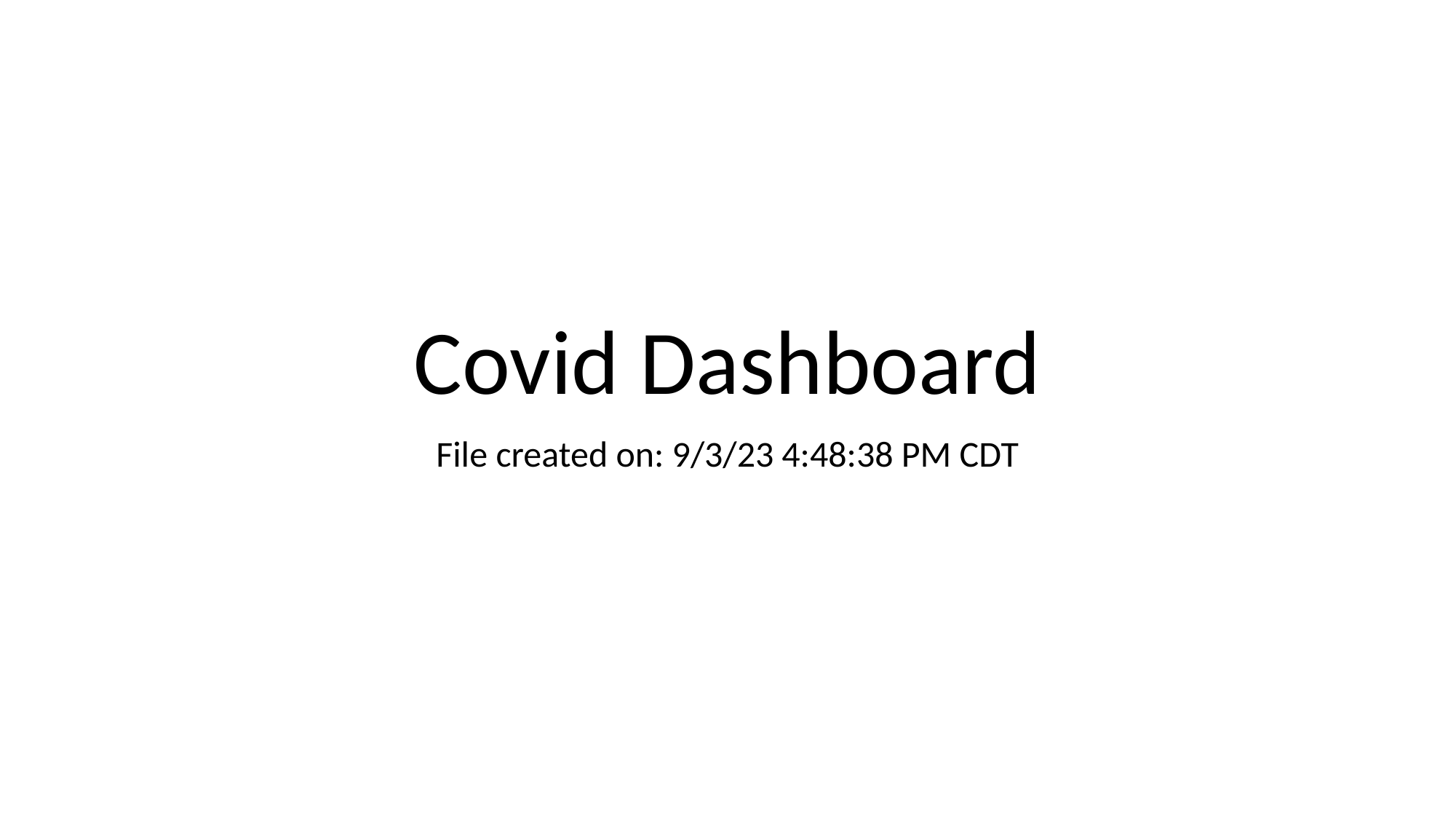

# Covid Dashboard
File created on: 9/3/23 4:48:38 PM CDT